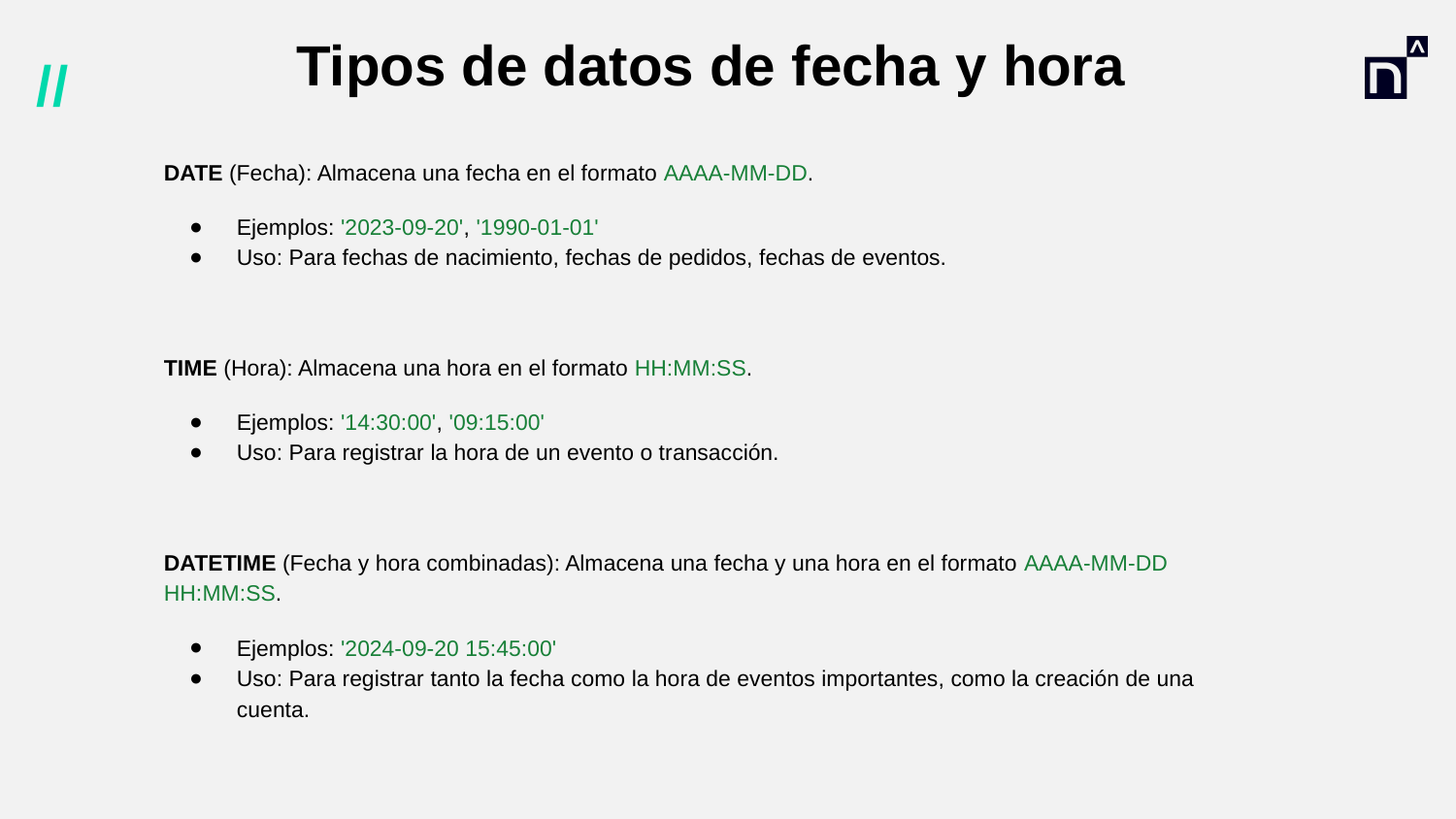

# Tipos de datos de fecha y hora

DATE (Fecha): Almacena una fecha en el formato AAAA-MM-DD.
Ejemplos: '2023-09-20', '1990-01-01'
Uso: Para fechas de nacimiento, fechas de pedidos, fechas de eventos.

TIME (Hora): Almacena una hora en el formato HH:MM:SS.
Ejemplos: '14:30:00', '09:15:00'
Uso: Para registrar la hora de un evento o transacción.

DATETIME (Fecha y hora combinadas): Almacena una fecha y una hora en el formato AAAA-MM-DD HH:MM:SS.
Ejemplos: '2024-09-20 15:45:00'
Uso: Para registrar tanto la fecha como la hora de eventos importantes, como la creación de una cuenta.